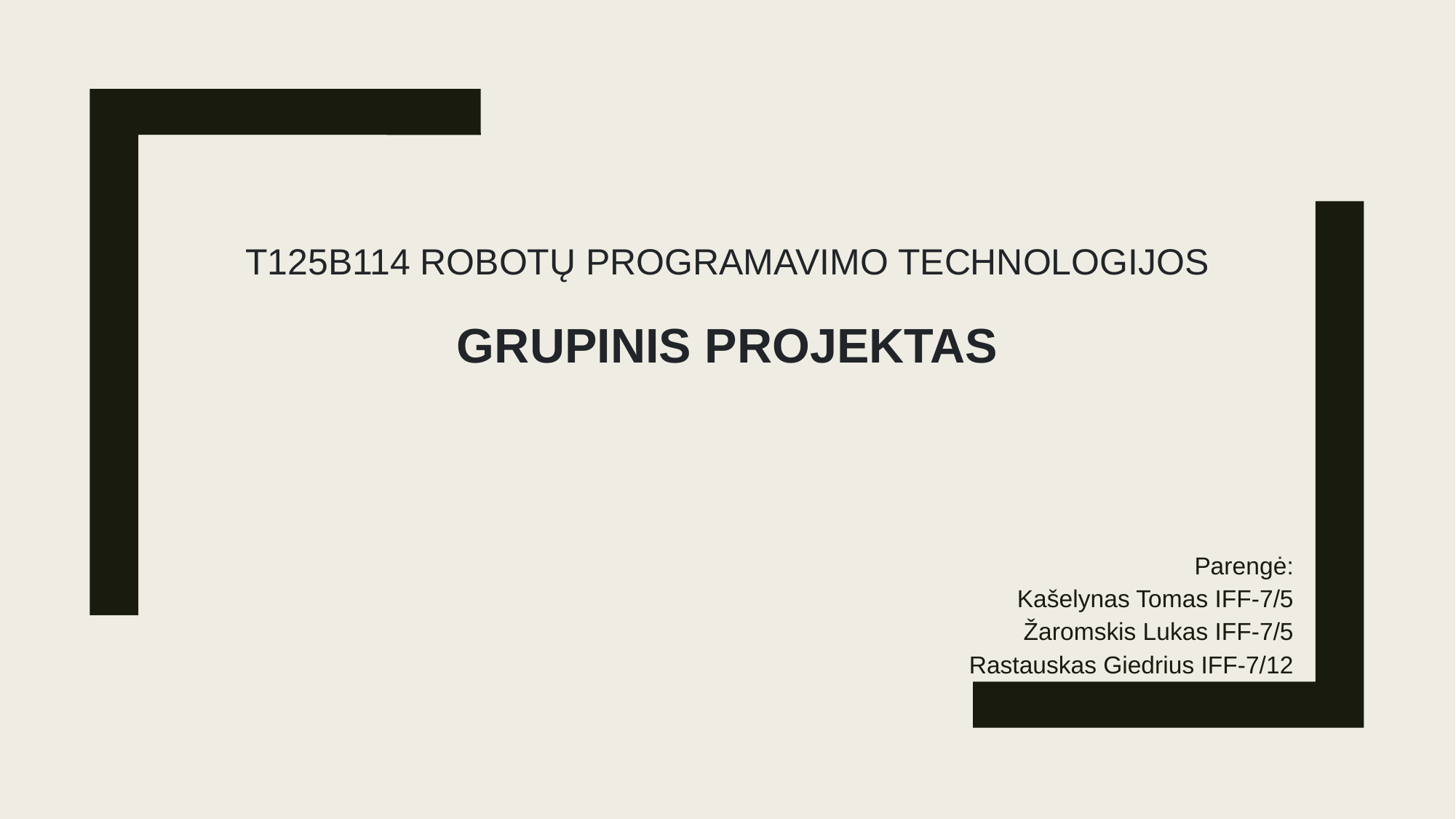

# T125B114 Robotų programavimo technologijos Grupinis projektas
Parengė:
Kašelynas Tomas IFF-7/5
Žaromskis Lukas IFF-7/5
Rastauskas Giedrius IFF-7/12